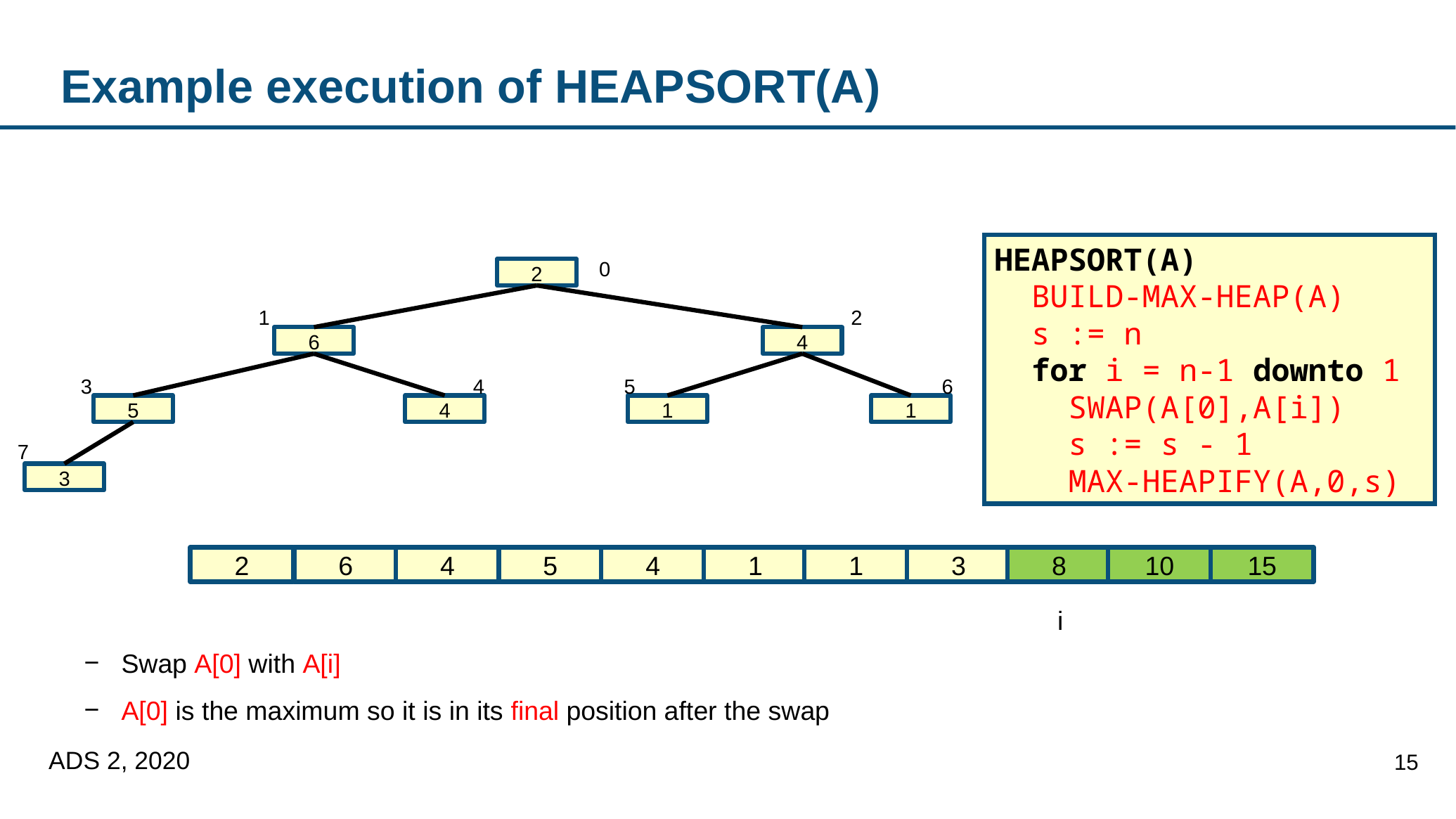

# Example execution of HEAPSORT(A)

Swap A[0] with A[i]
A[0] is the maximum so it is in its final position after the swap
HEAPSORT(A)
  BUILD-MAX-HEAP(A)
  s := n
  for i = n-1 downto 1
    SWAP(A[0],A[i])
    s := s - 1
    MAX-HEAPIFY(A,0,s)
0
2
1
2
6
4
3
4
5
6
5
4
1
1
7
3
2
6
4
5
4
1
1
3
8
10
15
i
ADS 2, 2020
15